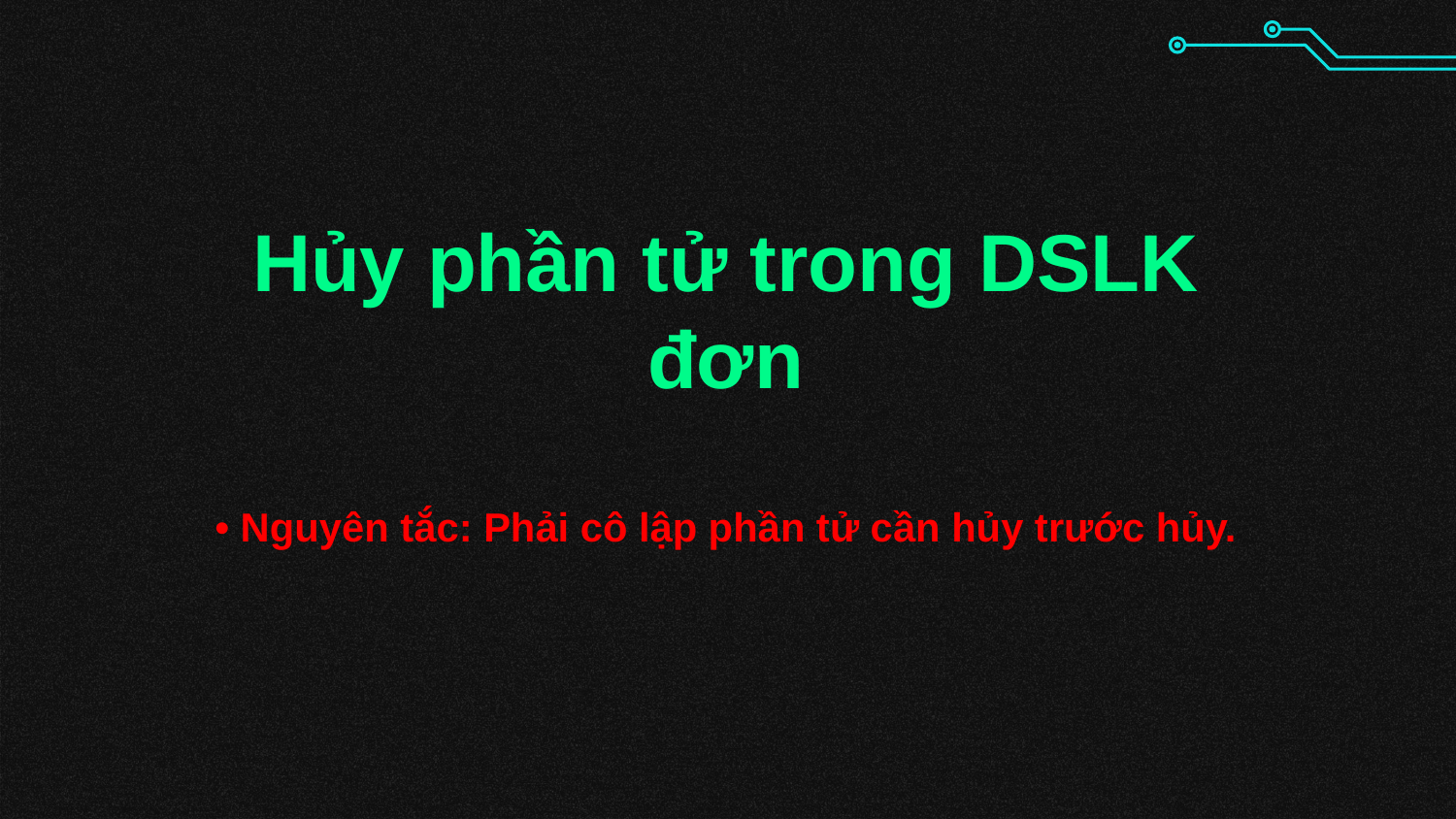

Hủy phần tử trong DSLK đơn

• Nguyên tắc: Phải cô lập phần tử cần hủy trước hủy.